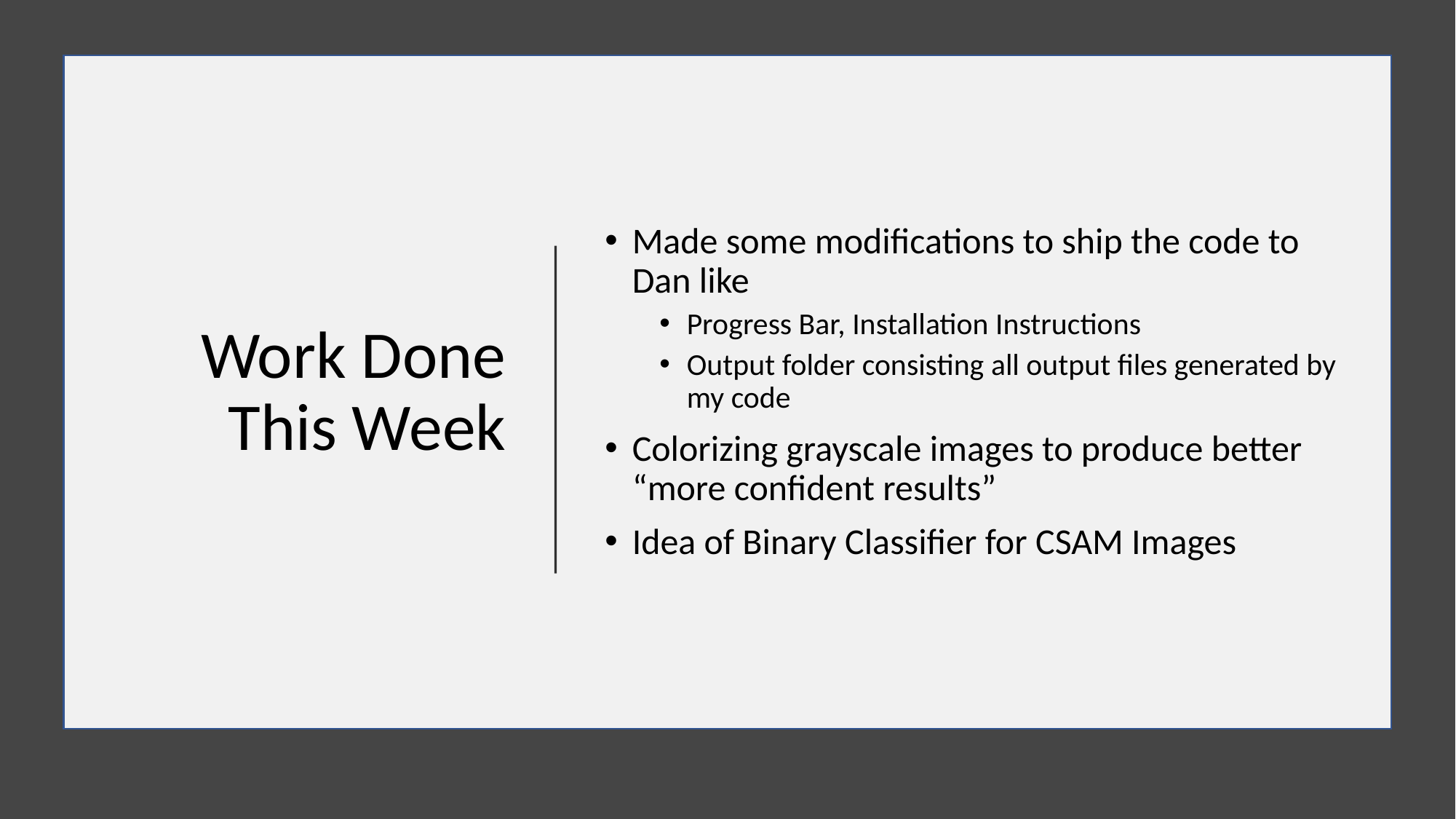

# Work Done This Week
Made some modifications to ship the code to Dan like
Progress Bar, Installation Instructions
Output folder consisting all output files generated by my code
Colorizing grayscale images to produce better “more confident results”
Idea of Binary Classifier for CSAM Images